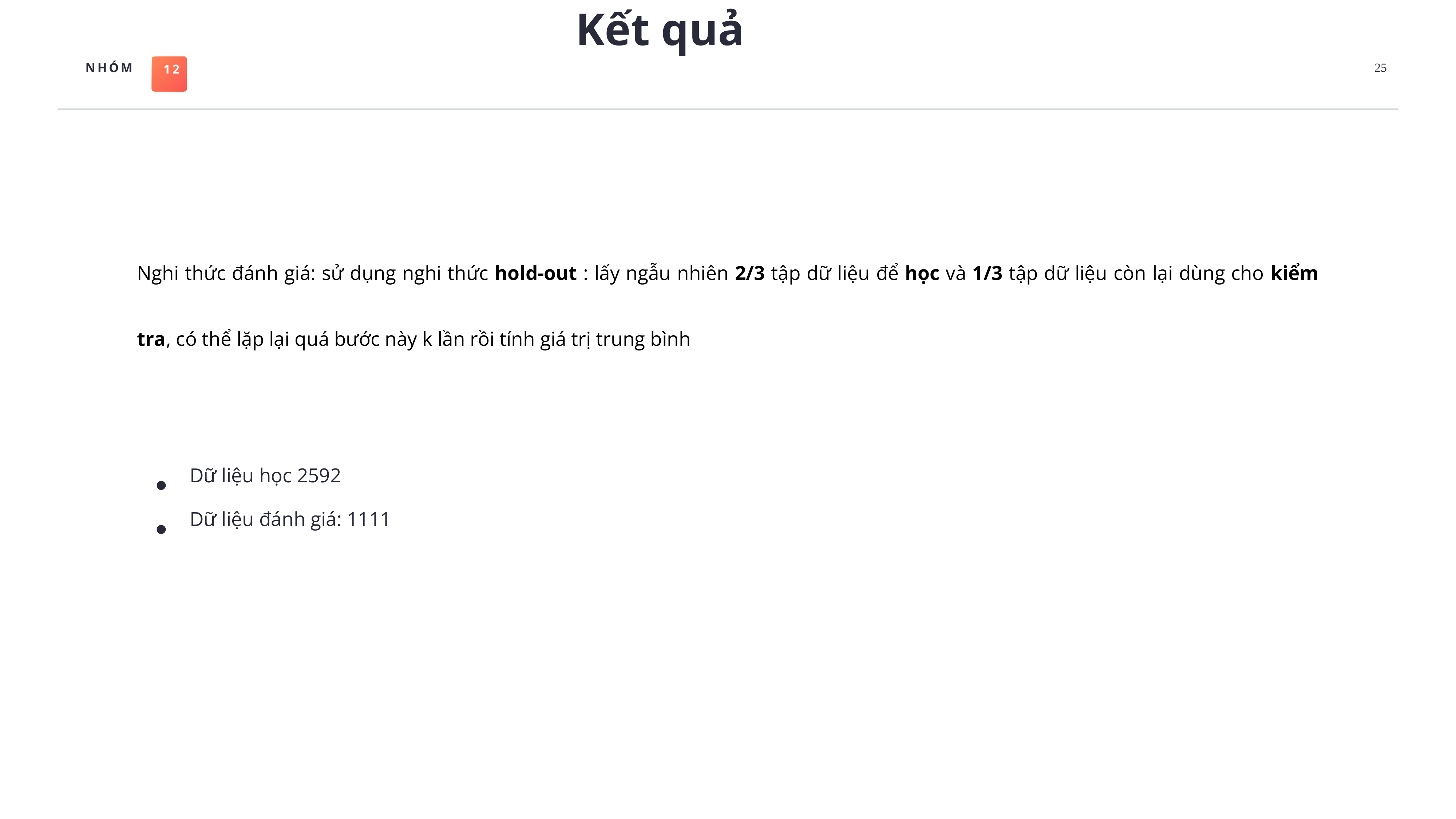

Kết quả
25
Nghi thức đánh giá: sử dụng nghi thức hold-out : lấy ngẫu nhiên 2/3 tập dữ liệu để học và 1/3 tập dữ liệu còn lại dùng cho kiểm tra, có thể lặp lại quá bước này k lần rồi tính giá trị trung bình

Dữ liệu học 2592
Dữ liệu đánh giá: 1111